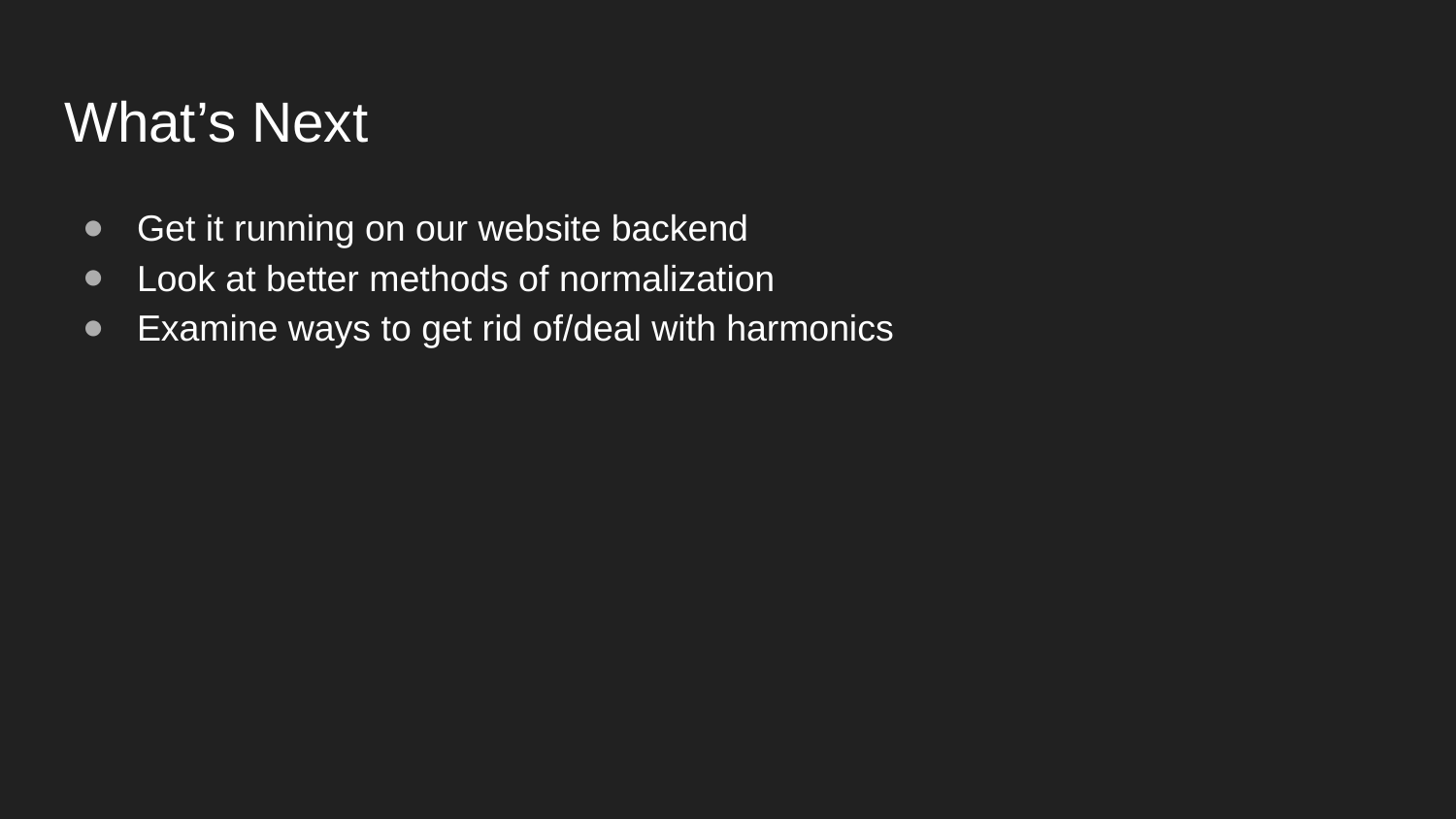

# What’s Next
Get it running on our website backend
Look at better methods of normalization
Examine ways to get rid of/deal with harmonics